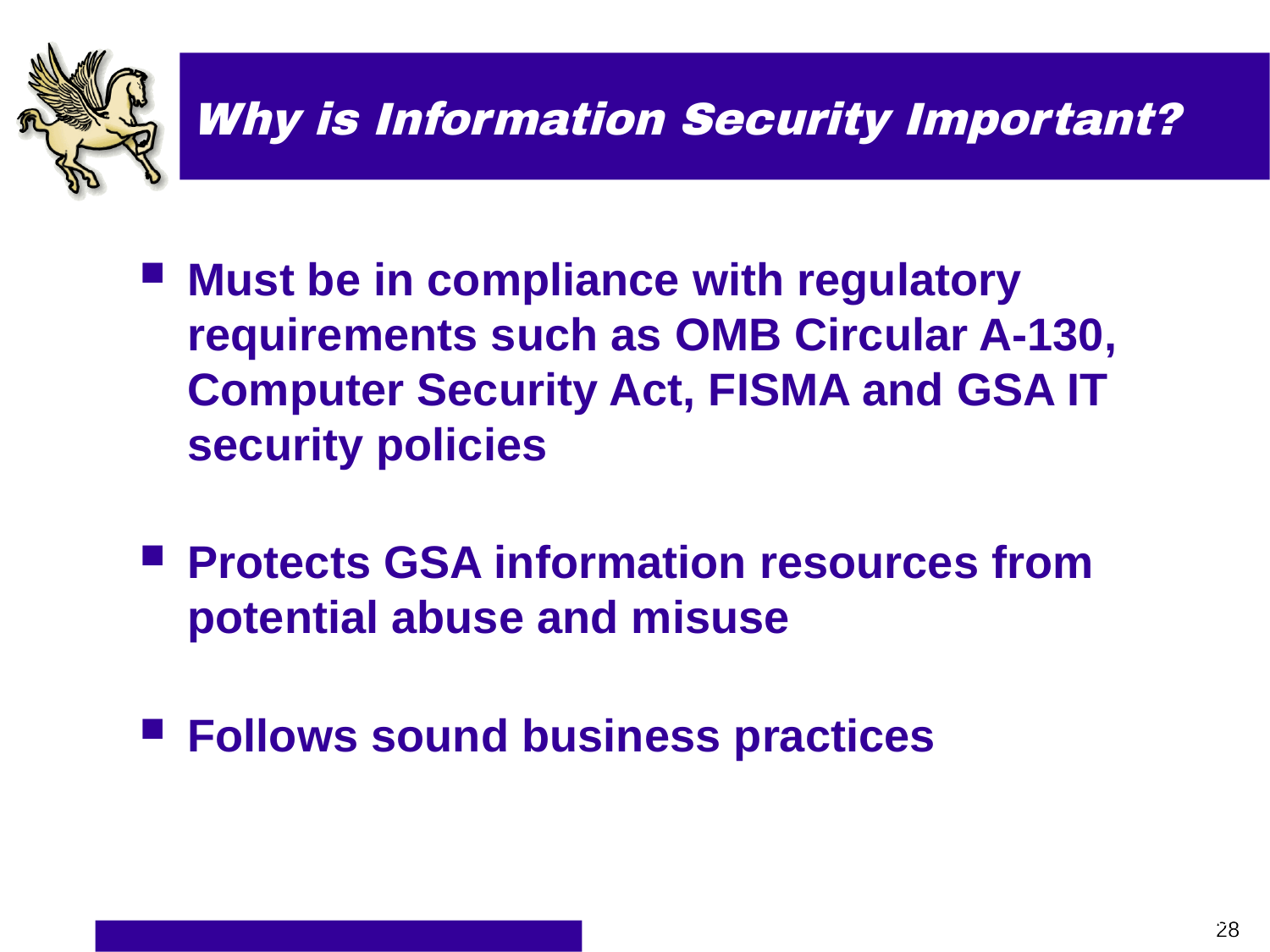

# Why is Information Security Important?
Must be in compliance with regulatory requirements such as OMB Circular A-130, Computer Security Act, FISMA and GSA IT security policies

Protects GSA information resources from potential abuse and misuse

Follows sound business practices